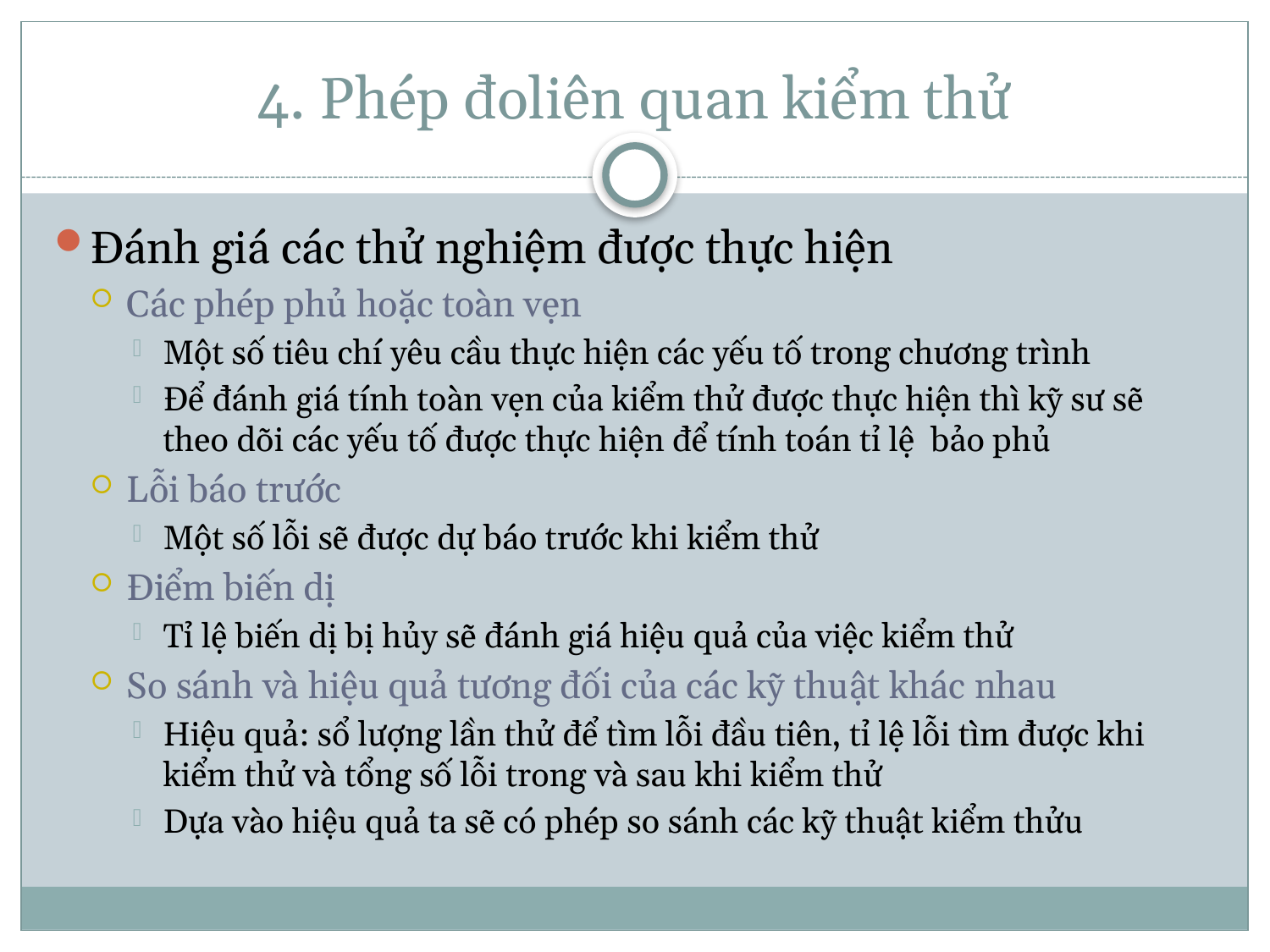

# 4. Phép đoliên quan kiểm thử
Đánh giá các thử nghiệm được thực hiện
Các phép phủ hoặc toàn vẹn
Một số tiêu chí yêu cầu thực hiện các yếu tố trong chương trình
Để đánh giá tính toàn vẹn của kiểm thử được thực hiện thì kỹ sư sẽ theo dõi các yếu tố được thực hiện để tính toán tỉ lệ  bảo phủ
Lỗi báo trước
Một số lỗi sẽ được dự báo trước khi kiểm thử
Điểm biến dị
Tỉ lệ biến dị bị hủy sẽ đánh giá hiệu quả của việc kiểm thử
So sánh và hiệu quả tương đối của các kỹ thuật khác nhau
Hiệu quả: sổ lượng lần thử để tìm lỗi đầu tiên, tỉ lệ lỗi tìm được khi kiểm thử và tổng số lỗi trong và sau khi kiểm thử
Dựa vào hiệu quả ta sẽ có phép so sánh các kỹ thuật kiểm thửu